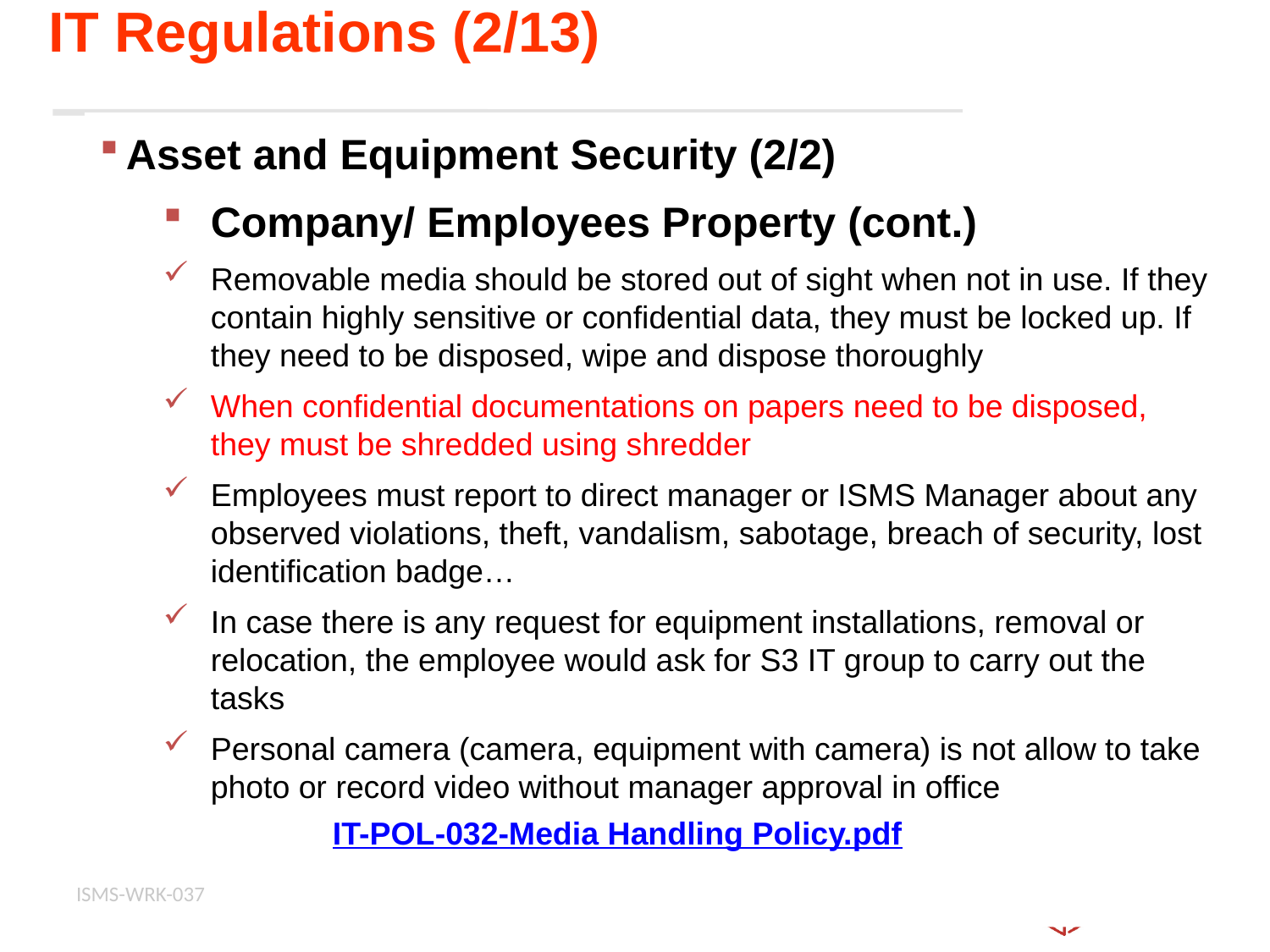

IT Regulations (2/13)
Asset and Equipment Security (2/2)
Company/ Employees Property (cont.)
Removable media should be stored out of sight when not in use. If they contain highly sensitive or confidential data, they must be locked up. If they need to be disposed, wipe and dispose thoroughly
When confidential documentations on papers need to be disposed, they must be shredded using shredder
Employees must report to direct manager or ISMS Manager about any observed violations, theft, vandalism, sabotage, breach of security, lost identification badge…
In case there is any request for equipment installations, removal or relocation, the employee would ask for S3 IT group to carry out the tasks
Personal camera (camera, equipment with camera) is not allow to take photo or record video without manager approval in office

IT-POL-032-Media Handling Policy.pdf
ISMS-WRK-037
31